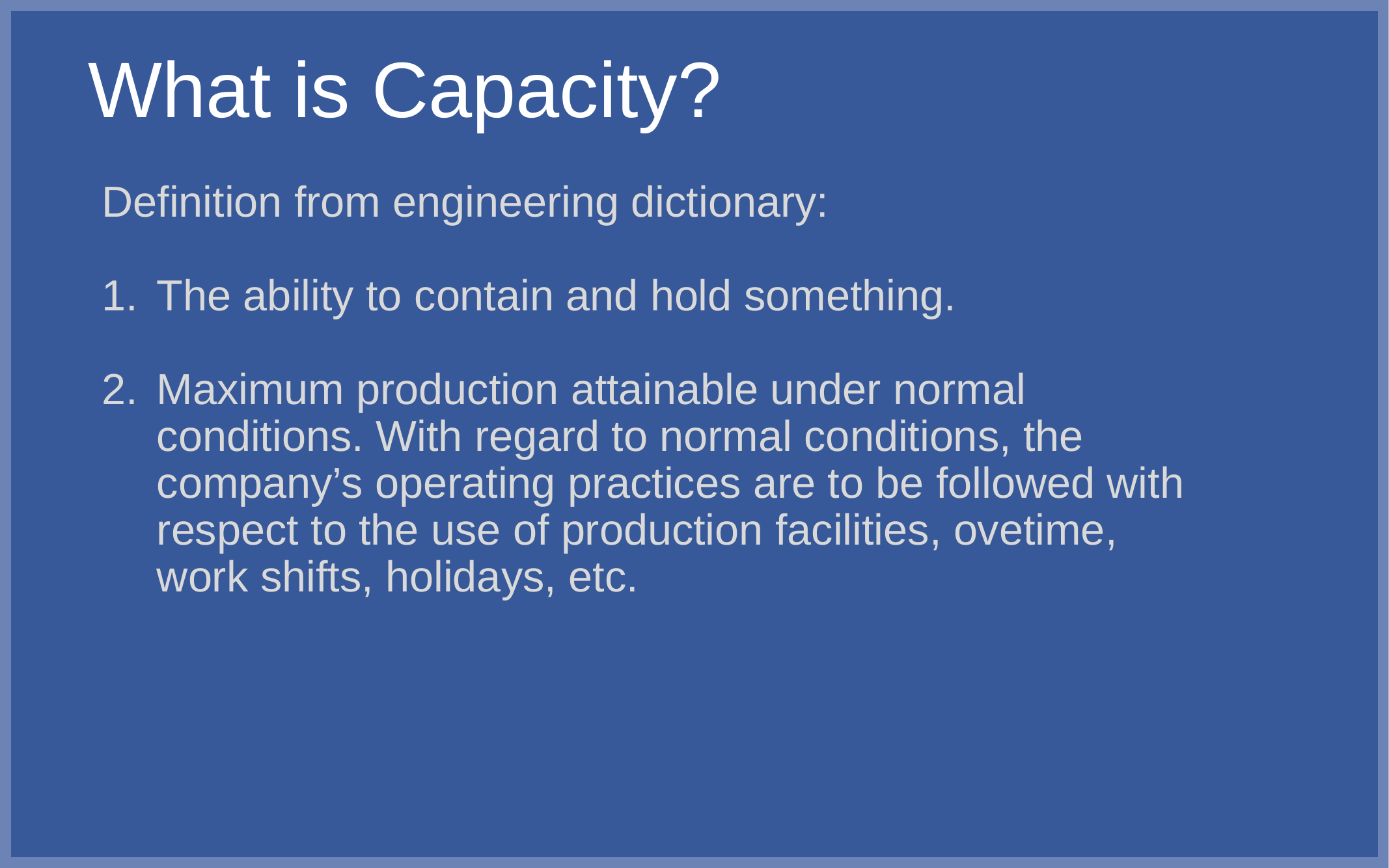

# What is Capacity?
Definition from engineering dictionary:

The ability to contain and hold something.
Maximum production attainable under normal conditions. With regard to normal conditions, the company’s operating practices are to be followed with respect to the use of production facilities, ovetime, work shifts, holidays, etc.